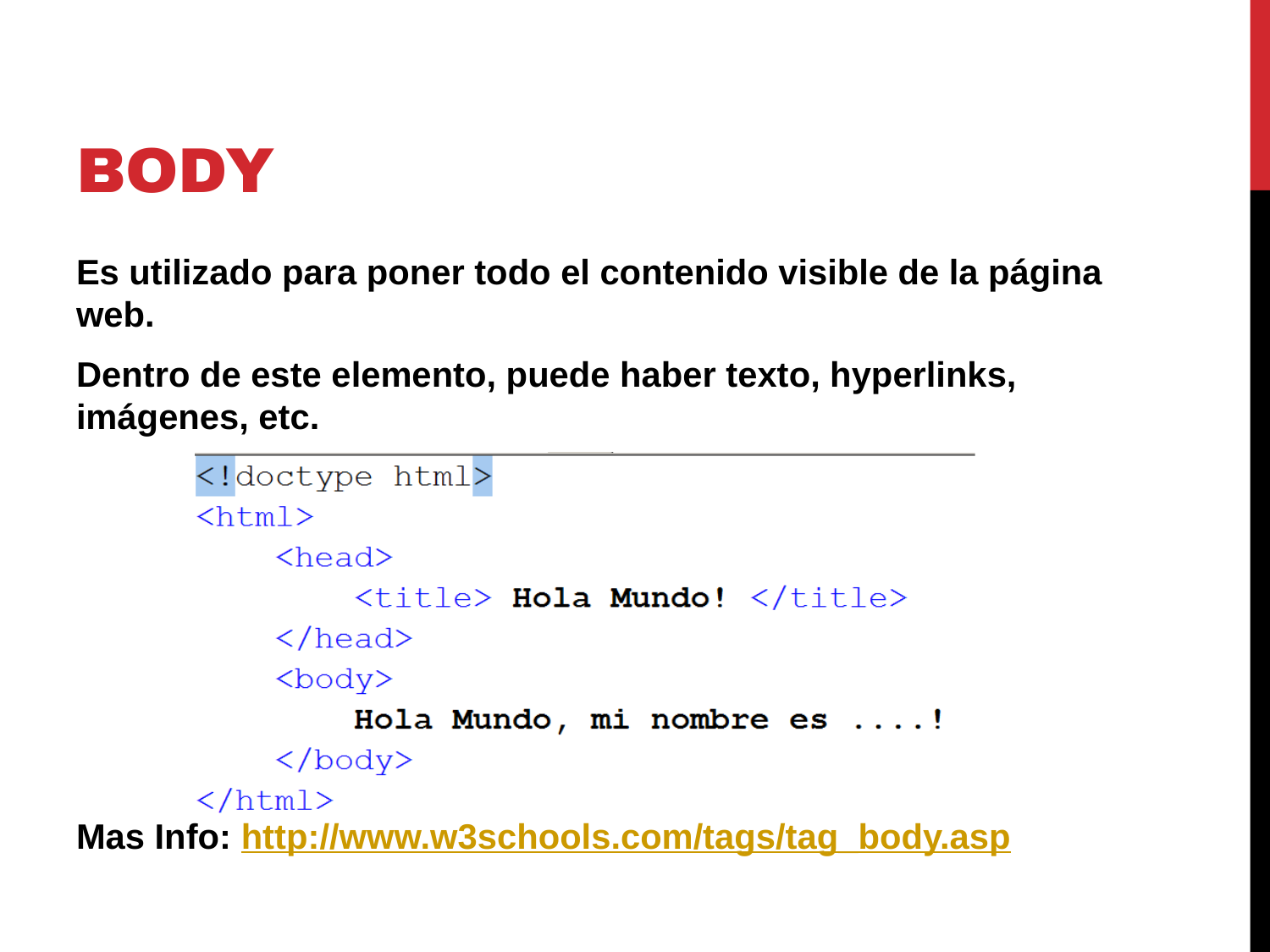

# BODY
Es utilizado para poner todo el contenido visible de la página web.
Dentro de este elemento, puede haber texto, hyperlinks, imágenes, etc.

Mas Info: http://www.w3schools.com/tags/tag_body.asp